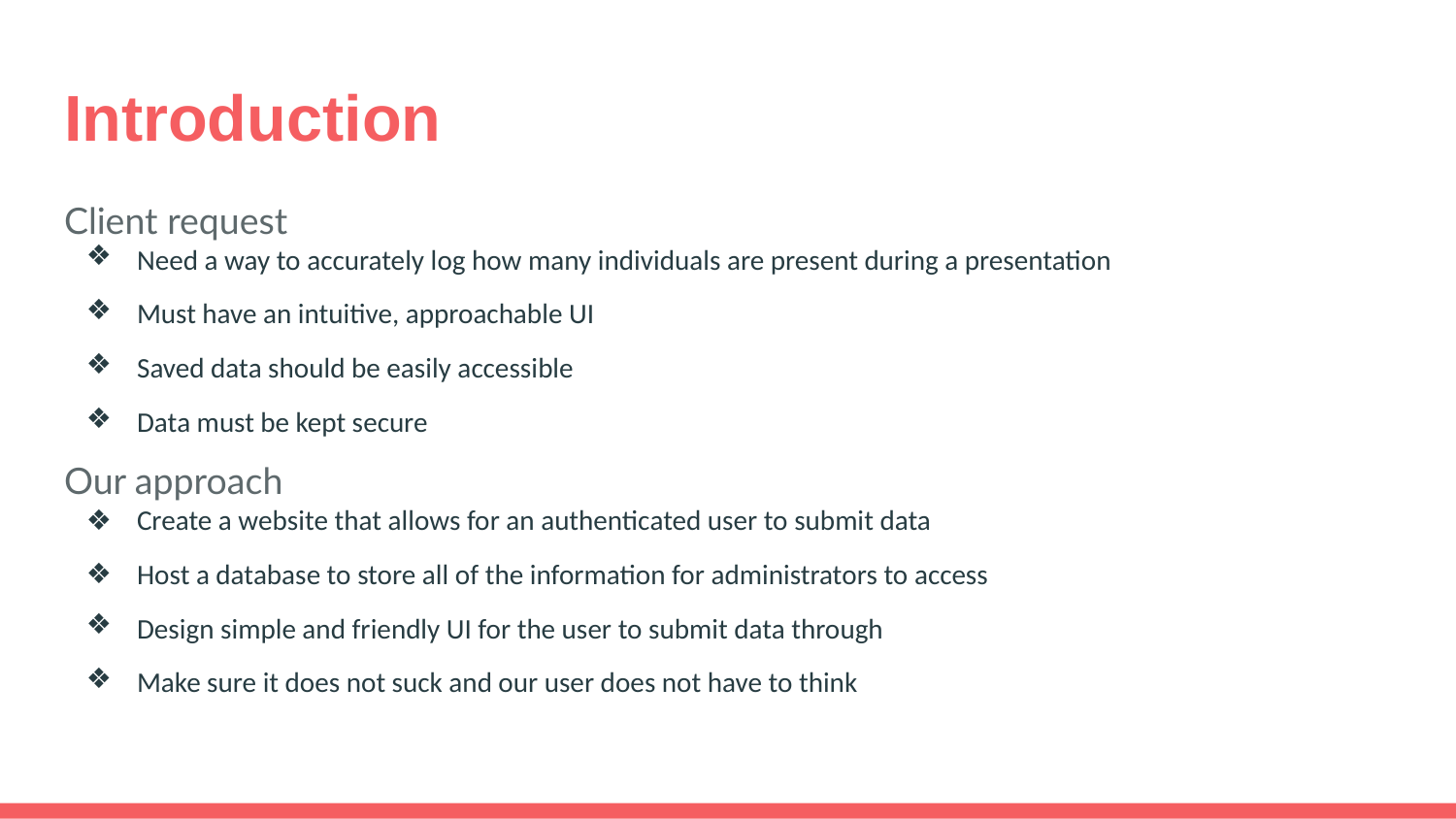

# Introduction
Client request
Need a way to accurately log how many individuals are present during a presentation
Must have an intuitive, approachable UI
Saved data should be easily accessible
Data must be kept secure
Our approach
Create a website that allows for an authenticated user to submit data
Host a database to store all of the information for administrators to access
Design simple and friendly UI for the user to submit data through
Make sure it does not suck and our user does not have to think